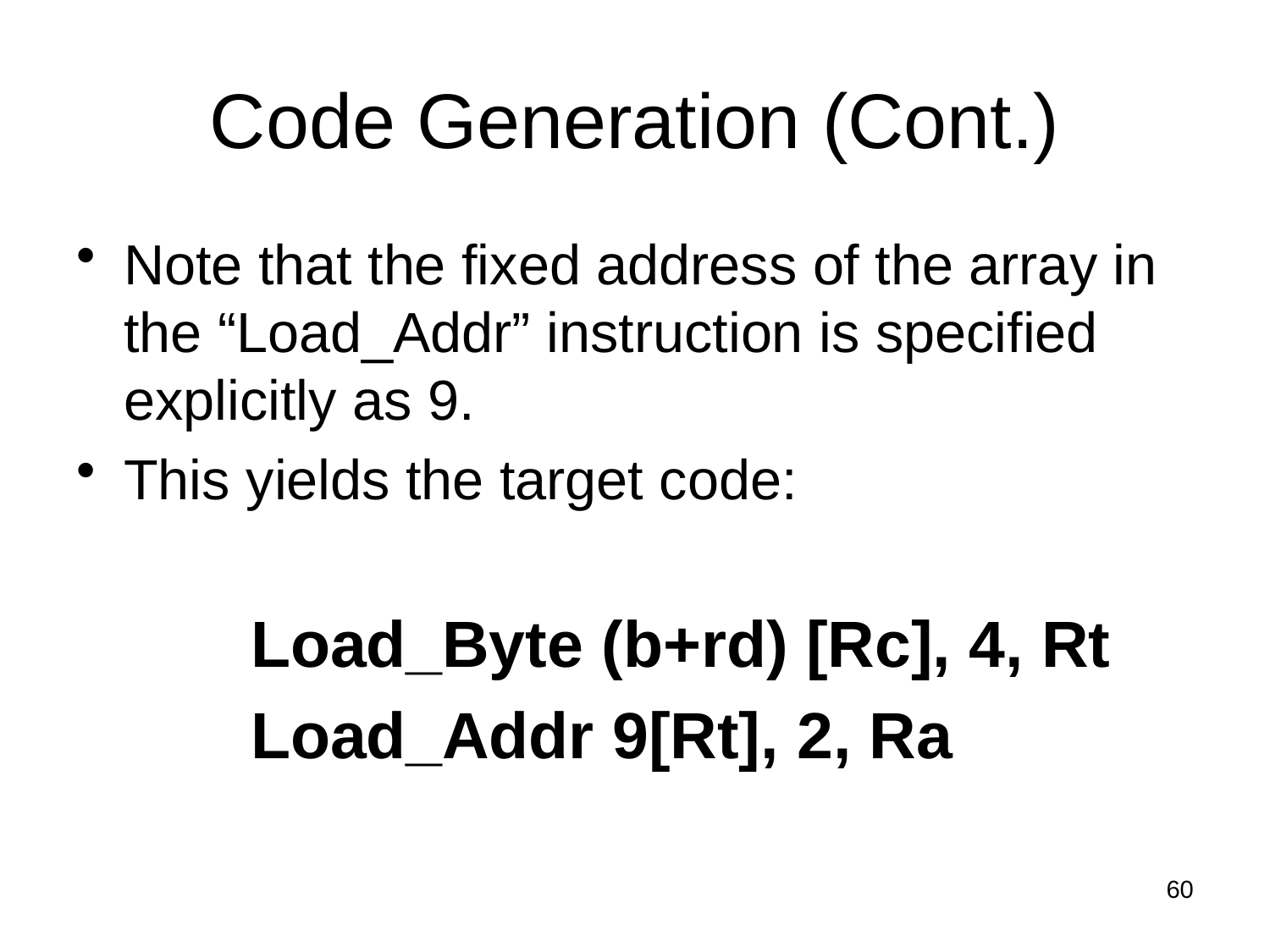

# Code Generation (Cont.)
Note that the fixed address of the array in the “Load_Addr” instruction is specified explicitly as 9.
This yields the target code:

		Load_Byte (b+rd) [Rc], 4, Rt
		Load_Addr 9[Rt], 2, Ra

60